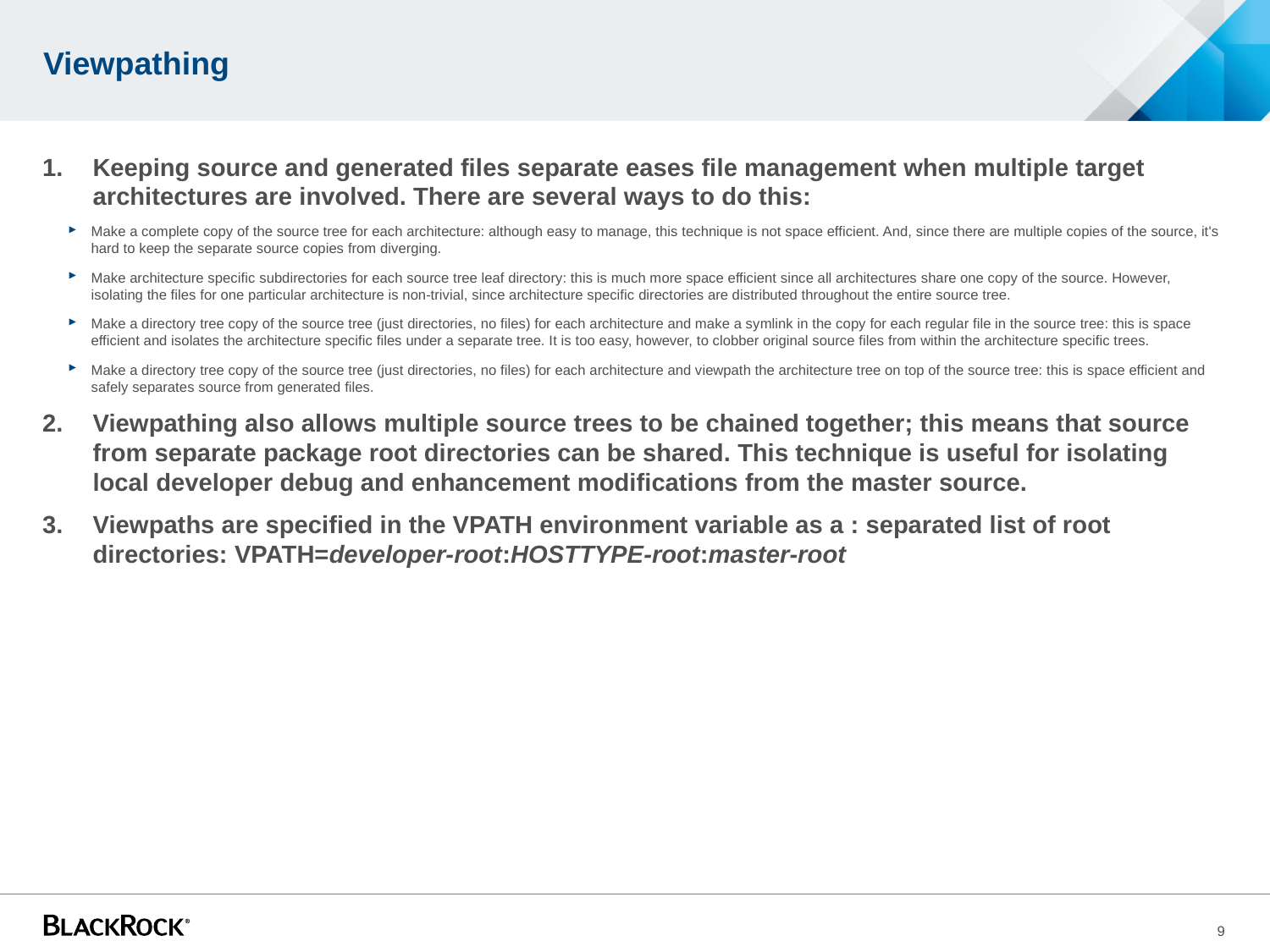

# Viewpathing
Keeping source and generated files separate eases file management when multiple target architectures are involved. There are several ways to do this:
Make a complete copy of the source tree for each architecture: although easy to manage, this technique is not space efficient. And, since there are multiple copies of the source, it's hard to keep the separate source copies from diverging.
Make architecture specific subdirectories for each source tree leaf directory: this is much more space efficient since all architectures share one copy of the source. However, isolating the files for one particular architecture is non-trivial, since architecture specific directories are distributed throughout the entire source tree.
Make a directory tree copy of the source tree (just directories, no files) for each architecture and make a symlink in the copy for each regular file in the source tree: this is space efficient and isolates the architecture specific files under a separate tree. It is too easy, however, to clobber original source files from within the architecture specific trees.
Make a directory tree copy of the source tree (just directories, no files) for each architecture and viewpath the architecture tree on top of the source tree: this is space efficient and safely separates source from generated files.
Viewpathing also allows multiple source trees to be chained together; this means that source from separate package root directories can be shared. This technique is useful for isolating local developer debug and enhancement modifications from the master source.
Viewpaths are specified in the VPATH environment variable as a : separated list of root directories: VPATH=developer-root:HOSTTYPE-root:master-root

9